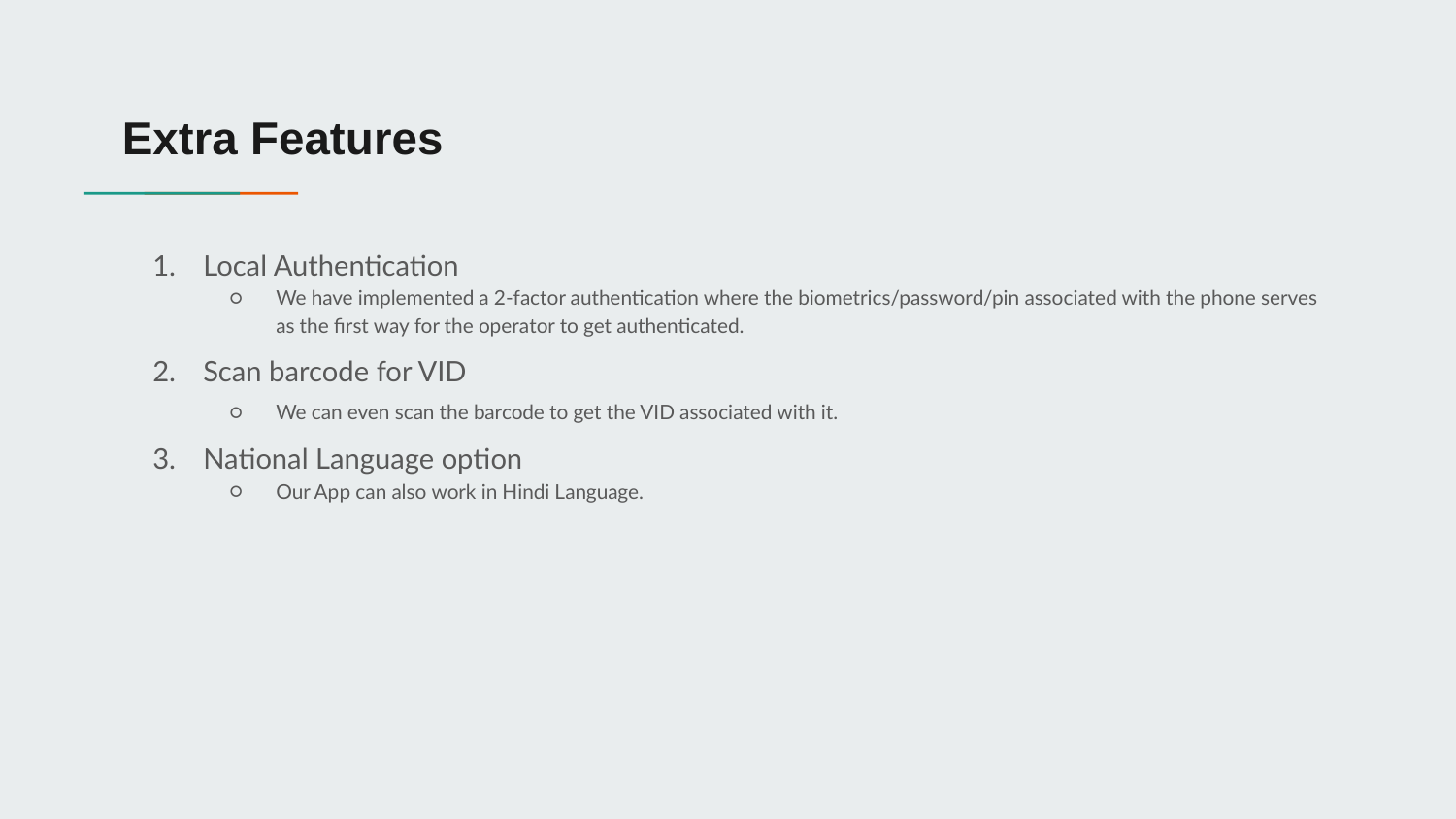

# Extra Features
Local Authentication
We have implemented a 2-factor authentication where the biometrics/password/pin associated with the phone serves as the first way for the operator to get authenticated.
Scan barcode for VID
We can even scan the barcode to get the VID associated with it.
National Language option
Our App can also work in Hindi Language.